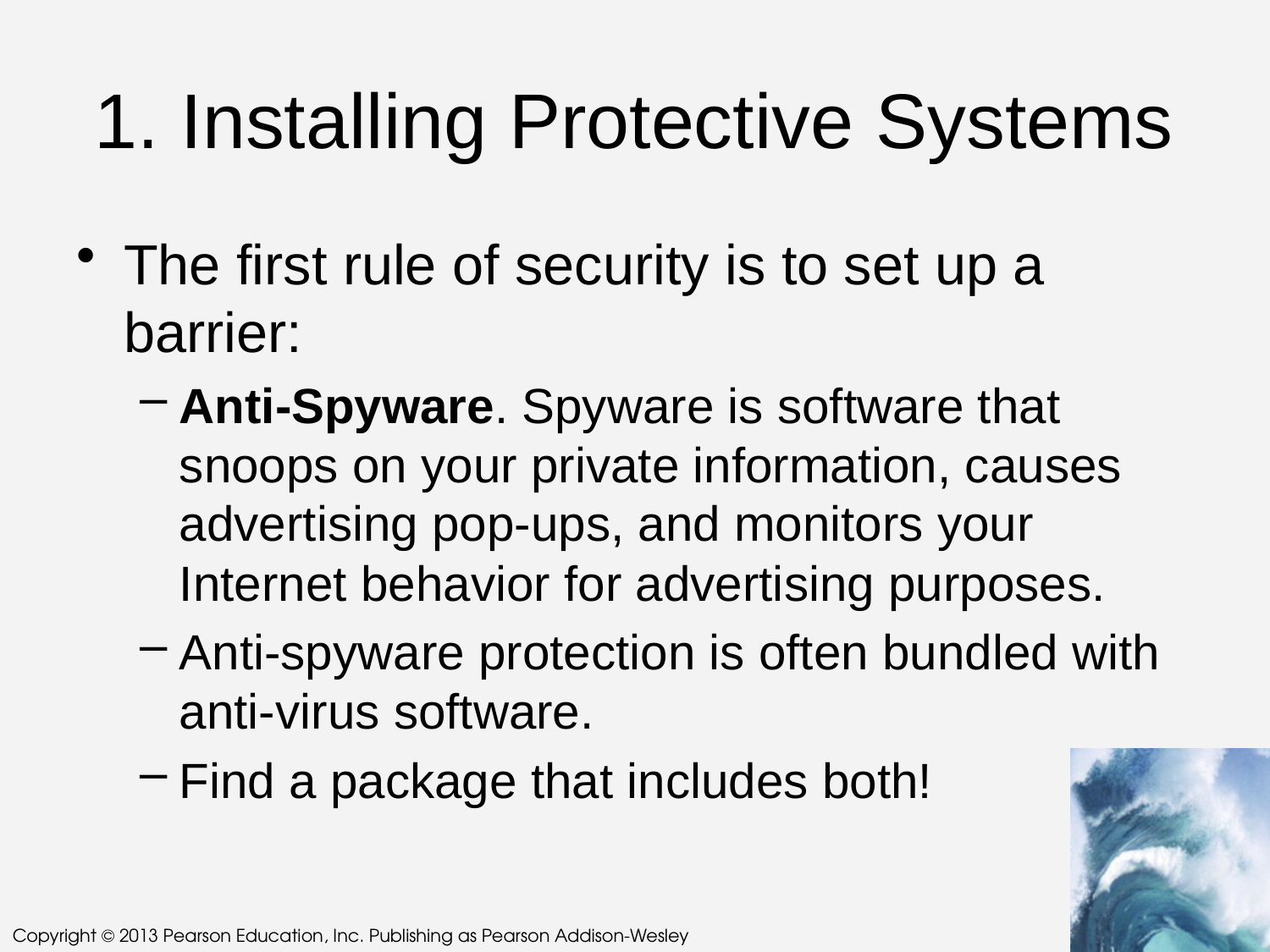

# 1. Installing Protective Systems
The first rule of security is to set up a barrier:
Anti-Spyware. Spyware is software that snoops on your private information, causes advertising pop-ups, and monitors your Internet behavior for advertising purposes.
Anti-spyware protection is often bundled with anti-virus software.
Find a package that includes both!